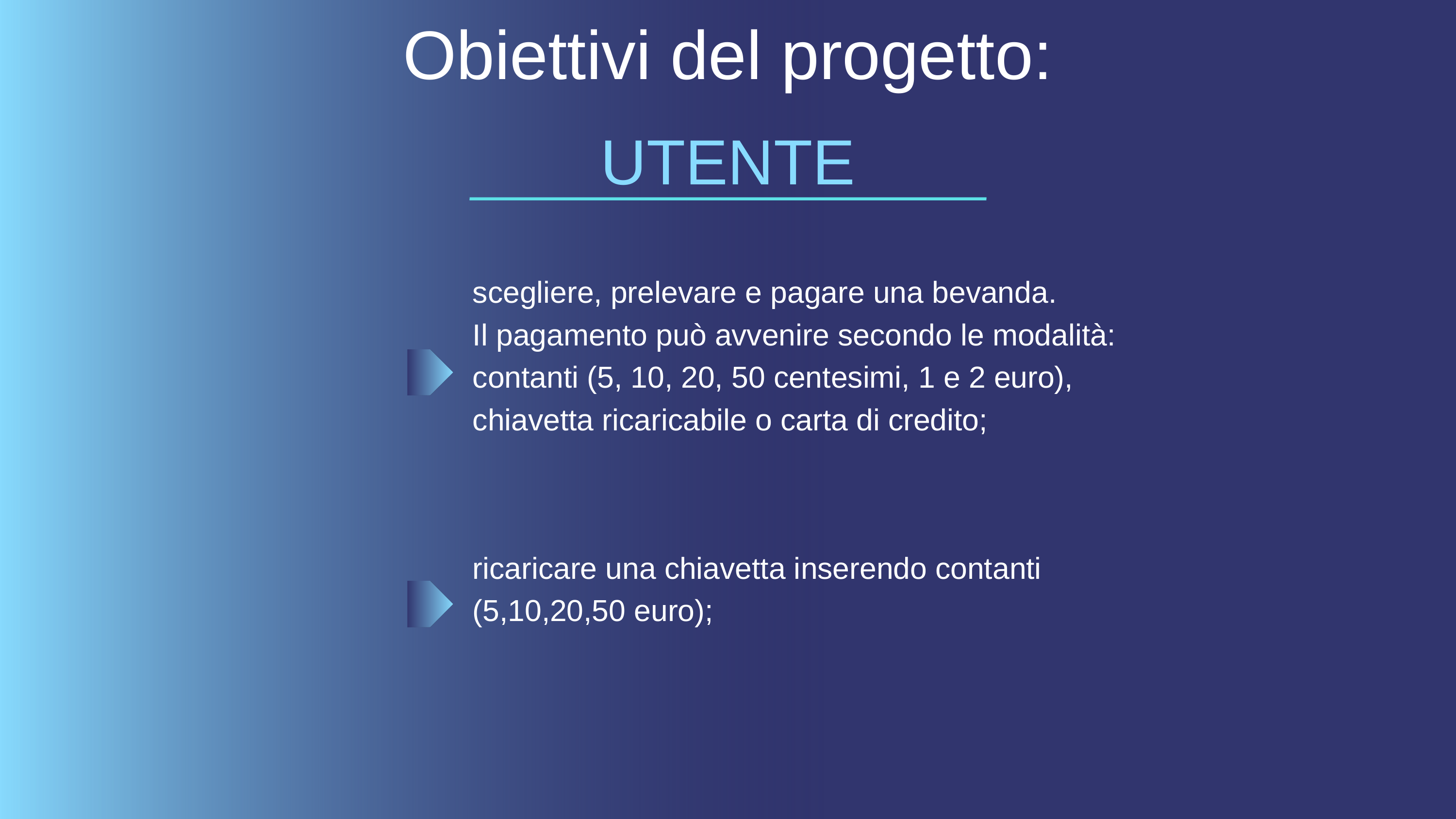

Obiettivi del progetto:
UTENTE

scegliere, prelevare e pagare una bevanda.
Il pagamento può avvenire secondo le modalità: contanti (5, 10, 20, 50 centesimi, 1 e 2 euro),
chiavetta ricaricabile o carta di credito;

ricaricare una chiavetta inserendo contanti (5,10,20,50 euro);